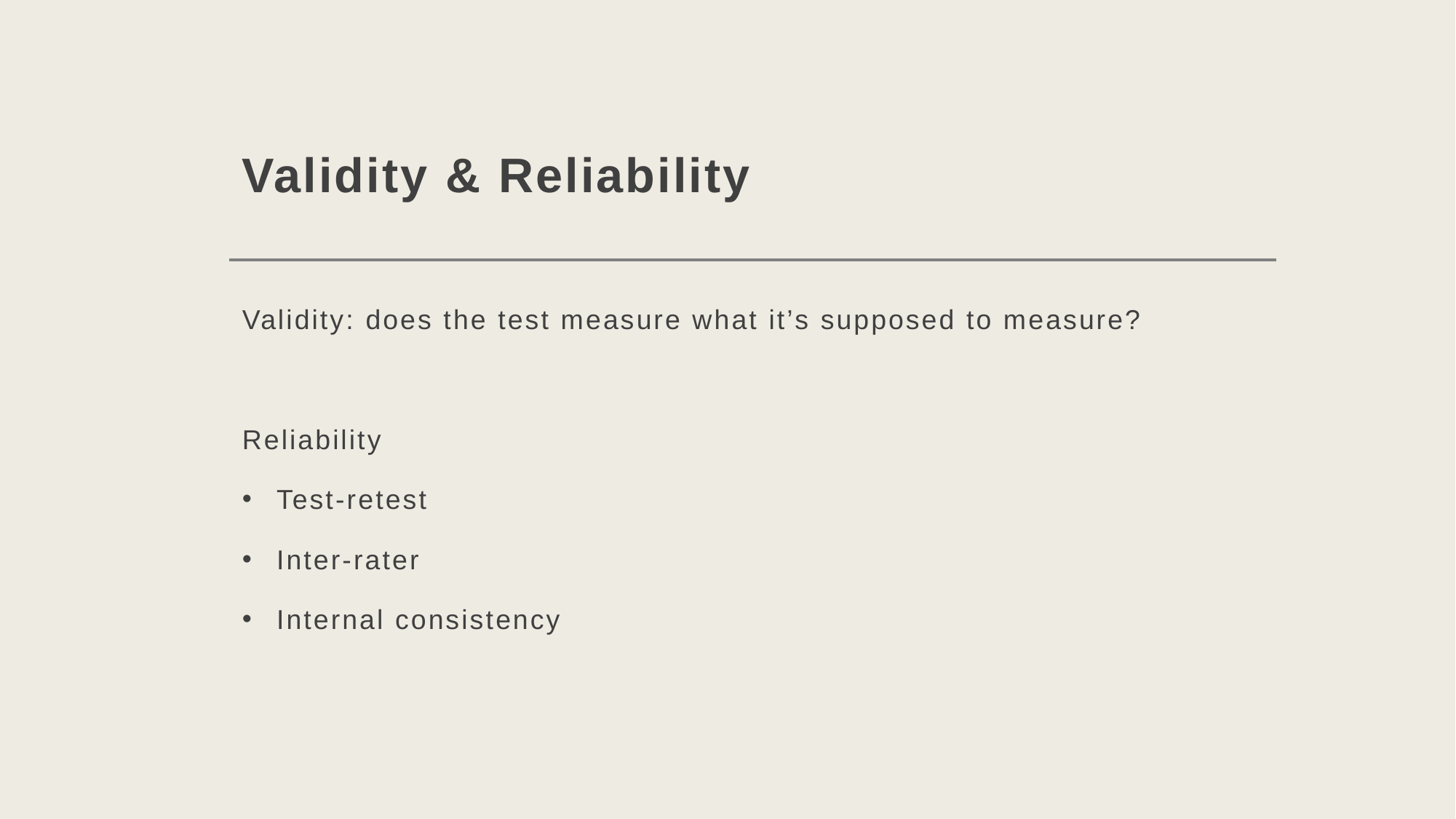

# Validity & Reliability
Validity: does the test measure what it’s supposed to measure?

Reliability
Test-retest
Inter-rater
Internal consistency